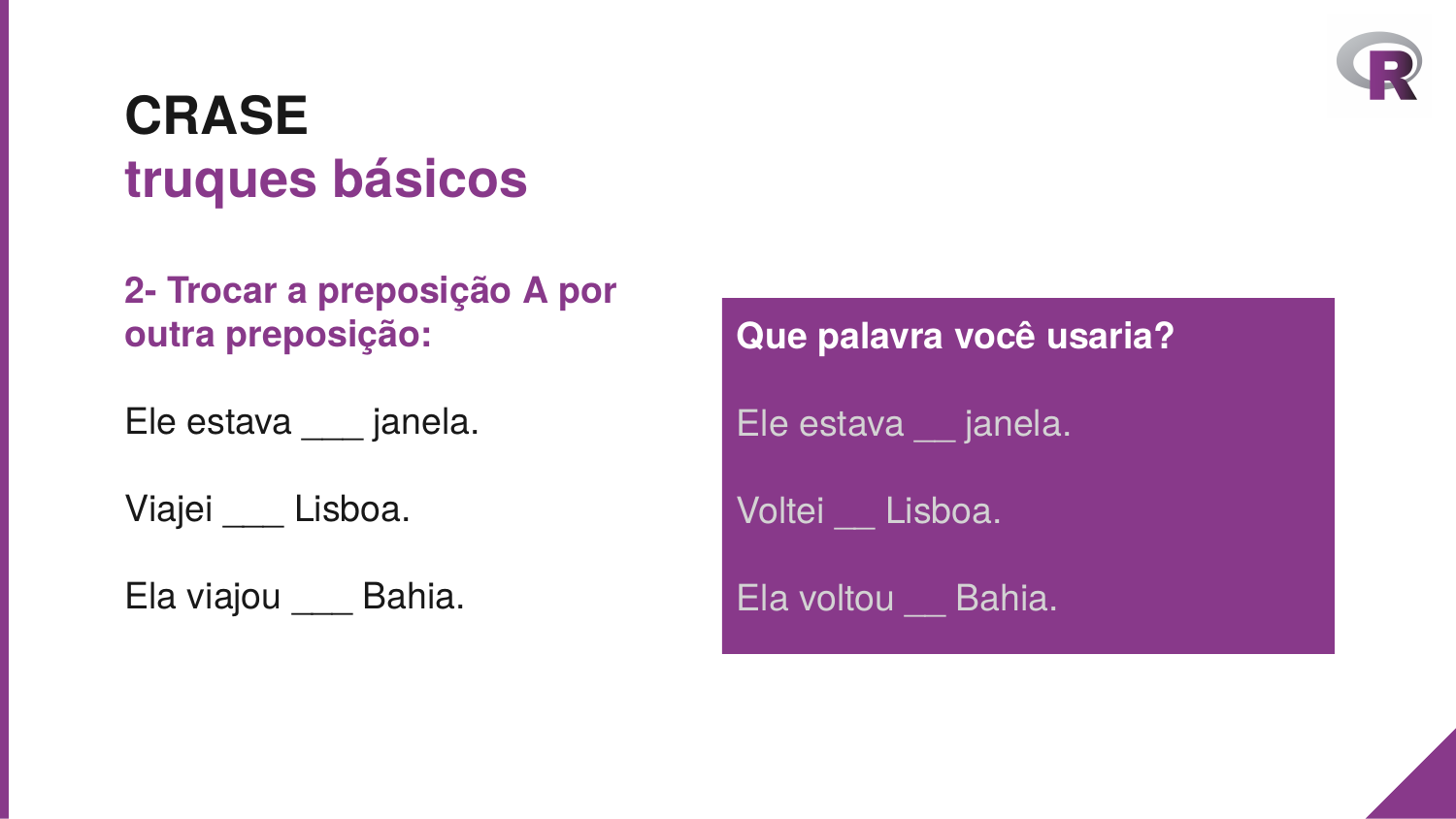

# CRASE
truques básicos
2- Trocar a preposição A por outra preposição:

Ele estava ___ janela.

Viajei ___ Lisboa.

Ela viajou ___ Bahia.

Que palavra você usaria?

Ele estava __ janela.

Voltei __ Lisboa.

Ela voltou __ Bahia.